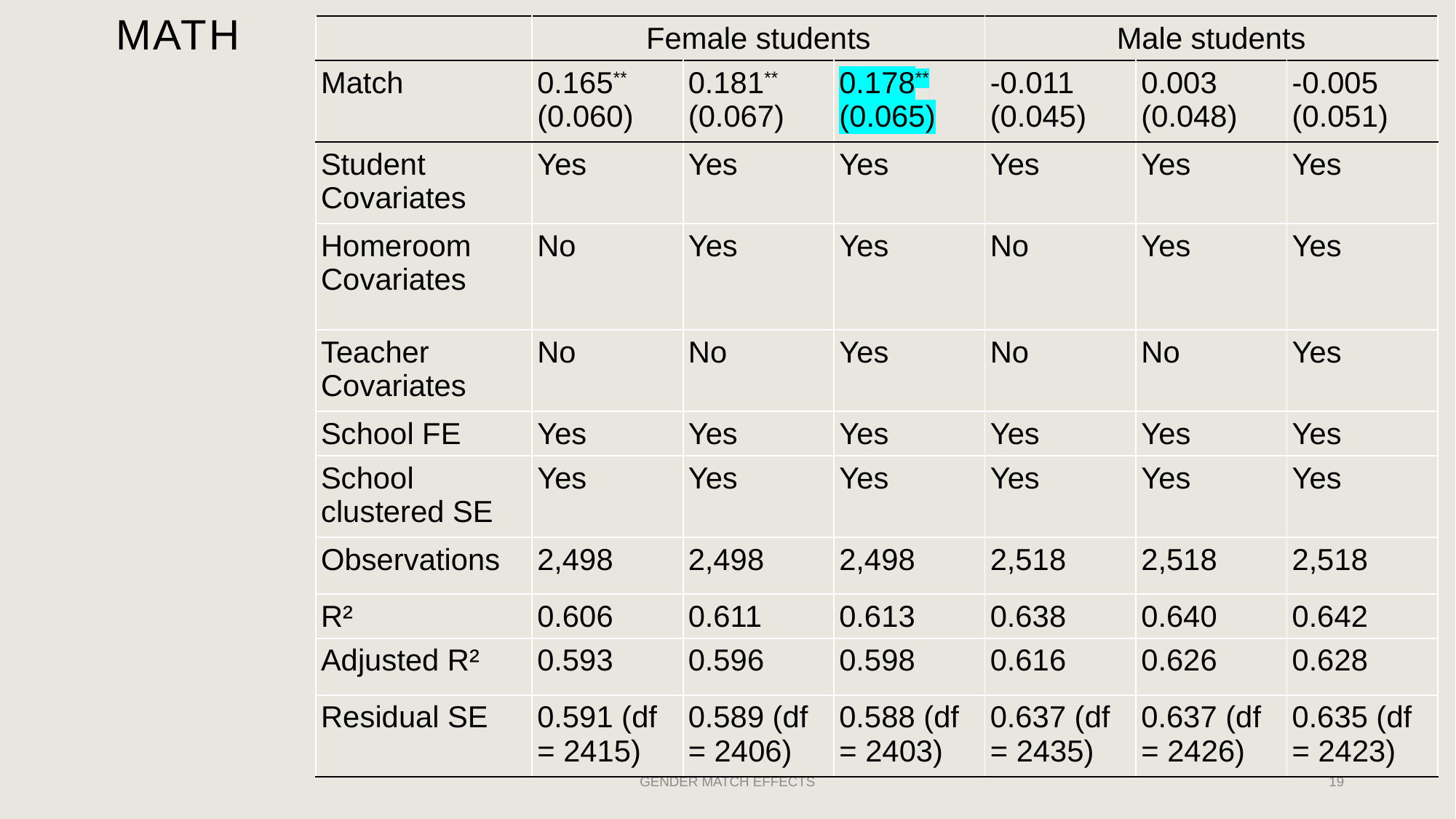

# Math
|  | Female students |  |  | Male students |  |  |
| --- | --- | --- | --- | --- | --- | --- |
| Match | 0.165\*\* (0.060) | 0.181\*\* (0.067) | 0.178\*\* (0.065) | -0.011 (0.045) | 0.003 (0.048) | -0.005 (0.051) |
| Student Covariates | Yes | Yes | Yes | Yes | Yes | Yes |
| Homeroom Covariates | No | Yes | Yes | No | Yes | Yes |
| Teacher Covariates | No | No | Yes | No | No | Yes |
| School FE | Yes | Yes | Yes | Yes | Yes | Yes |
| School clustered SE | Yes | Yes | Yes | Yes | Yes | Yes |
| Observations | 2,498 | 2,498 | 2,498 | 2,518 | 2,518 | 2,518 |
| R² | 0.606 | 0.611 | 0.613 | 0.638 | 0.640 | 0.642 |
| Adjusted R² | 0.593 | 0.596 | 0.598 | 0.616 | 0.626 | 0.628 |
| Residual SE | 0.591 (df = 2415) | 0.589 (df = 2406) | 0.588 (df = 2403) | 0.637 (df = 2435) | 0.637 (df = 2426) | 0.635 (df = 2423) |
GENDER MATCH EFFECTS
19